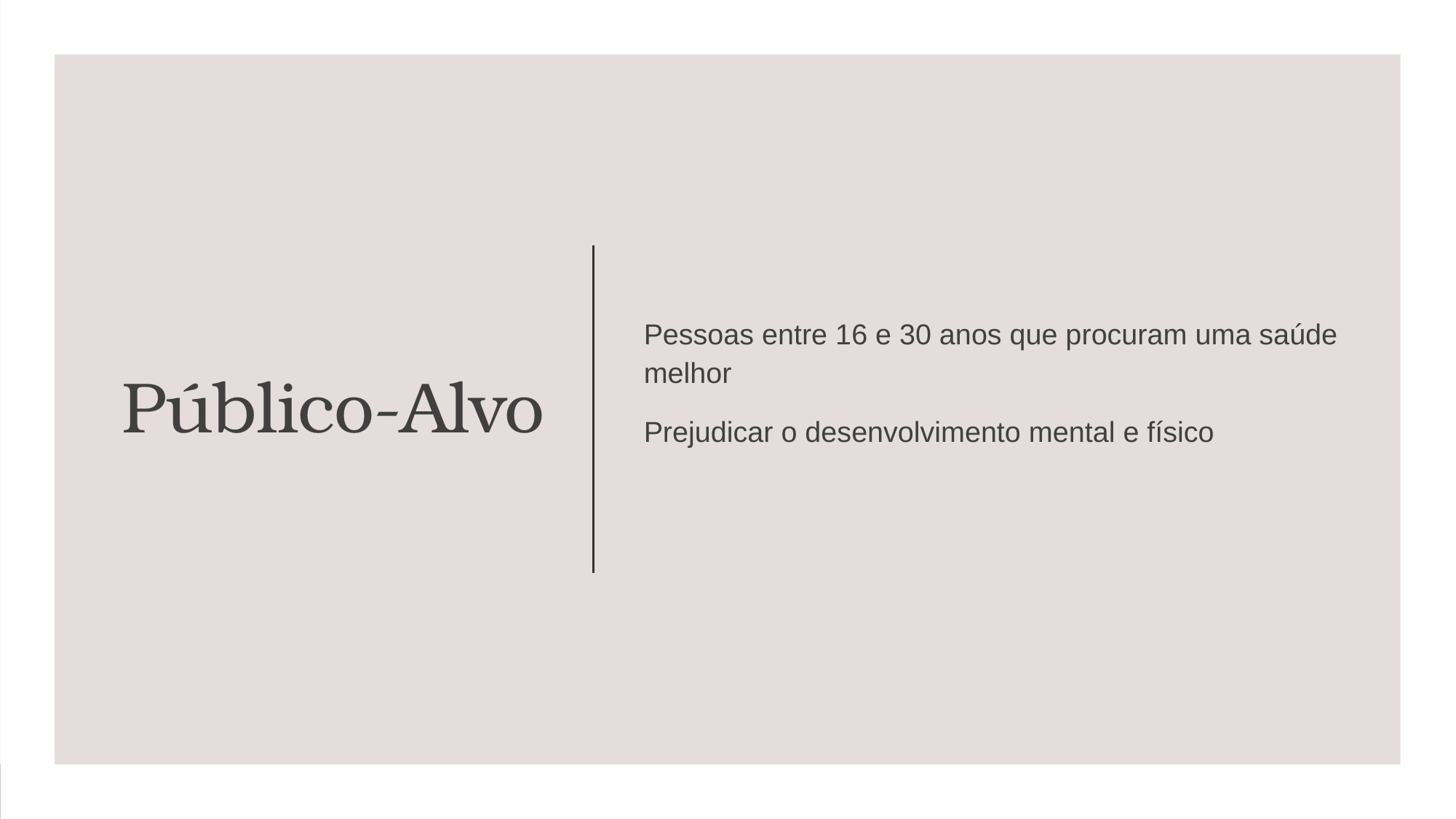

Pessoas entre 16 e 30 anos que procuram uma saúde melhor
Prejudicar o desenvolvimento mental e físico

# Público-Alvo